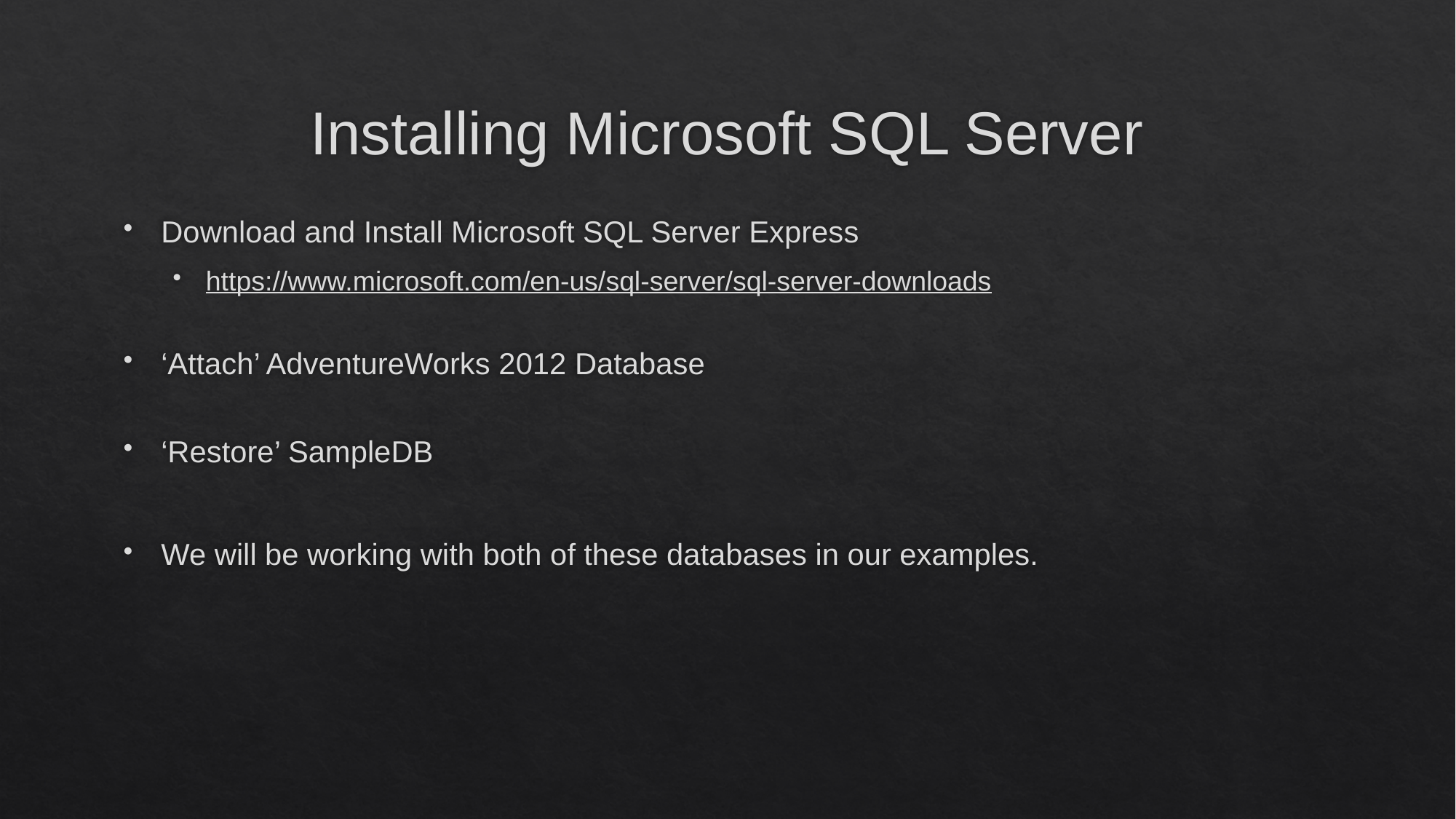

# Installing Microsoft SQL Server
Download and Install Microsoft SQL Server Express
https://www.microsoft.com/en-us/sql-server/sql-server-downloads
‘Attach’ AdventureWorks 2012 Database
‘Restore’ SampleDB

We will be working with both of these databases in our examples.